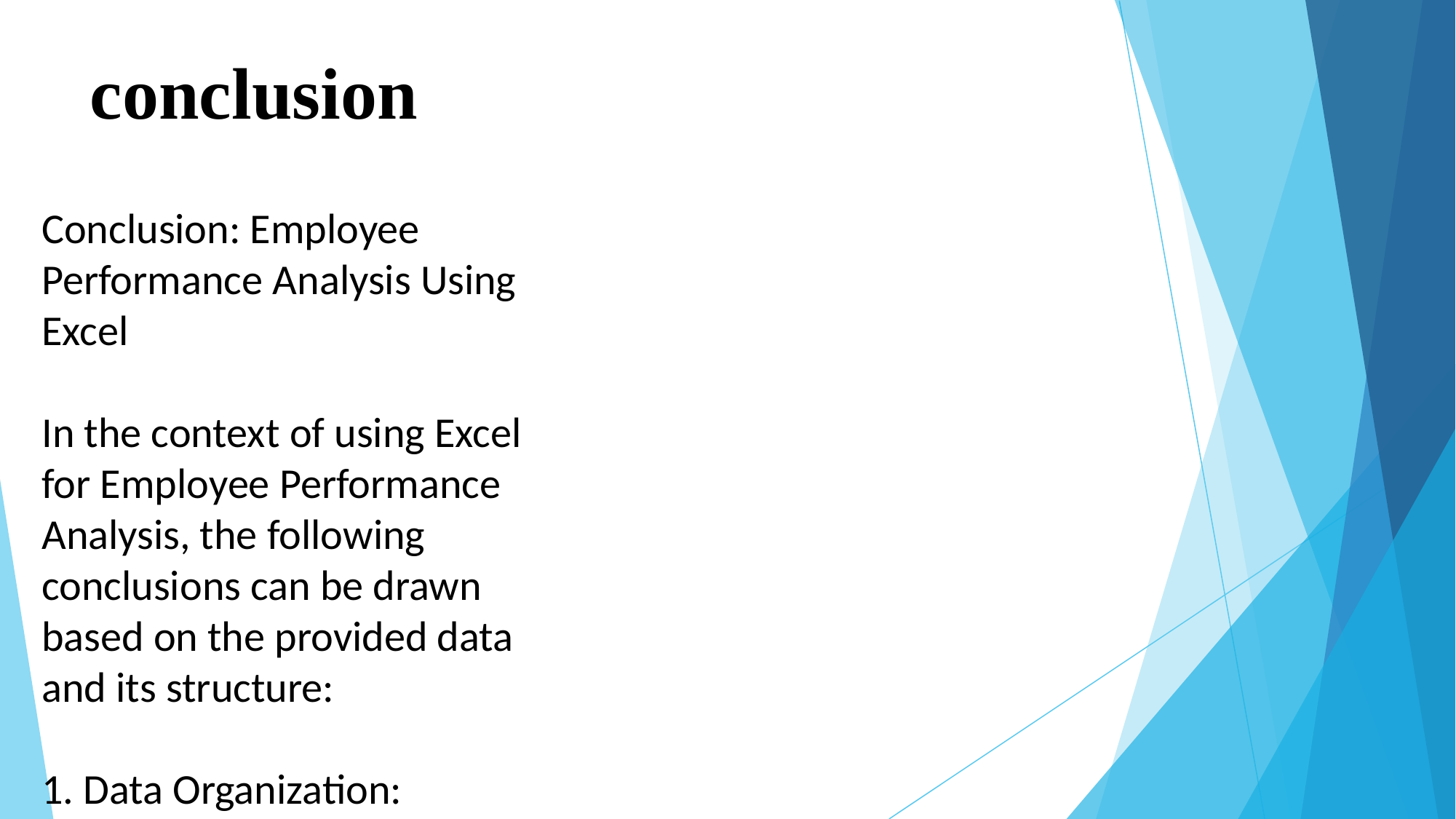

# conclusion
Conclusion: Employee Performance Analysis Using Excel

In the context of using Excel for Employee Performance Analysis, the following conclusions can be drawn based on the provided data and its structure:

1. Data Organization:

Excel allows efficient organization and visualization of performance data, much like the weight record table provided. By structuring employee performance data (e.g., tasks completed, sales, or key performance indicators) into a matrix similar to the chest-weight example, tracking progress over time becomes easier.

2. Accurate Summation and Calculation:

Just as we calculated the total weights for each chest number, Excel can be used to compute individual employee performance metrics and aggregate them to show overall team performance. With built-in functions like SUM and AVERAGE, users can quickly analyze and summarize employee productivity or other KPIs.

3. Data Validation:

In the same way that we validated grand totals, Excel can cross-verify employee performance targets against actual results. Conditional formatting or validation functions can highlight discrepancies in performance, making it easier for managers to identify underperforming employees or inconsistencies in the data.

4. Performance Trends and Visualization:

Using Excel charts and pivot tables, performance data can be transformed into visual trends over time, similar to how weight changes across different dates. This helps in spotting patterns, such as improvements or declines in employee performance, and assists in making data-driven decisions.

5. Efficiency and Accuracy:

By automating summation, data verification, and trend analysis, Excel enhances the efficiency of performance tracking. Manual errors are minimized